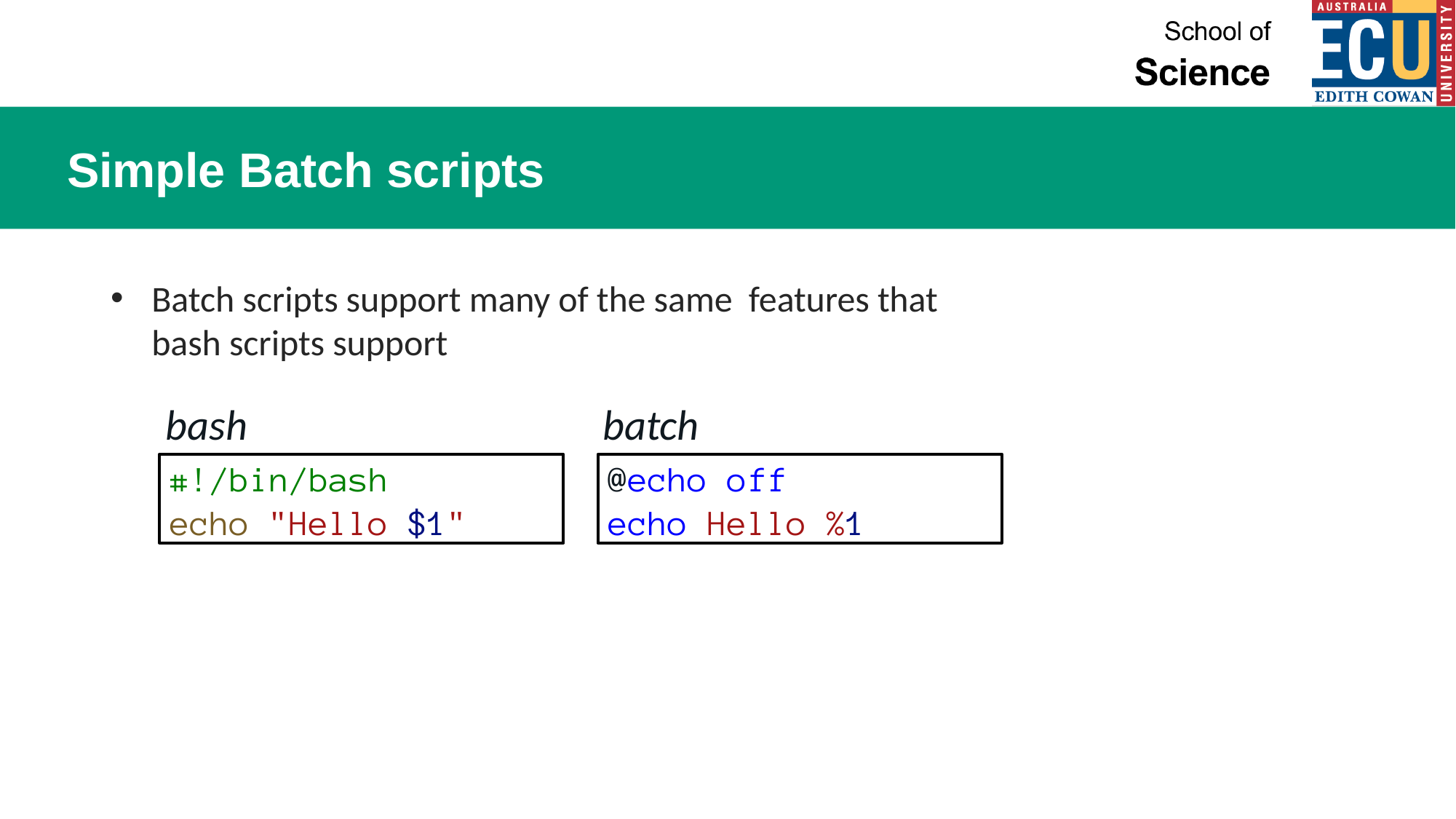

# Simple Batch scripts
Batch scripts support many of the same  features that bash scripts support
bash
batch
#!/bin/bash  echo "Hello $1"
@echo off  echo Hello %1